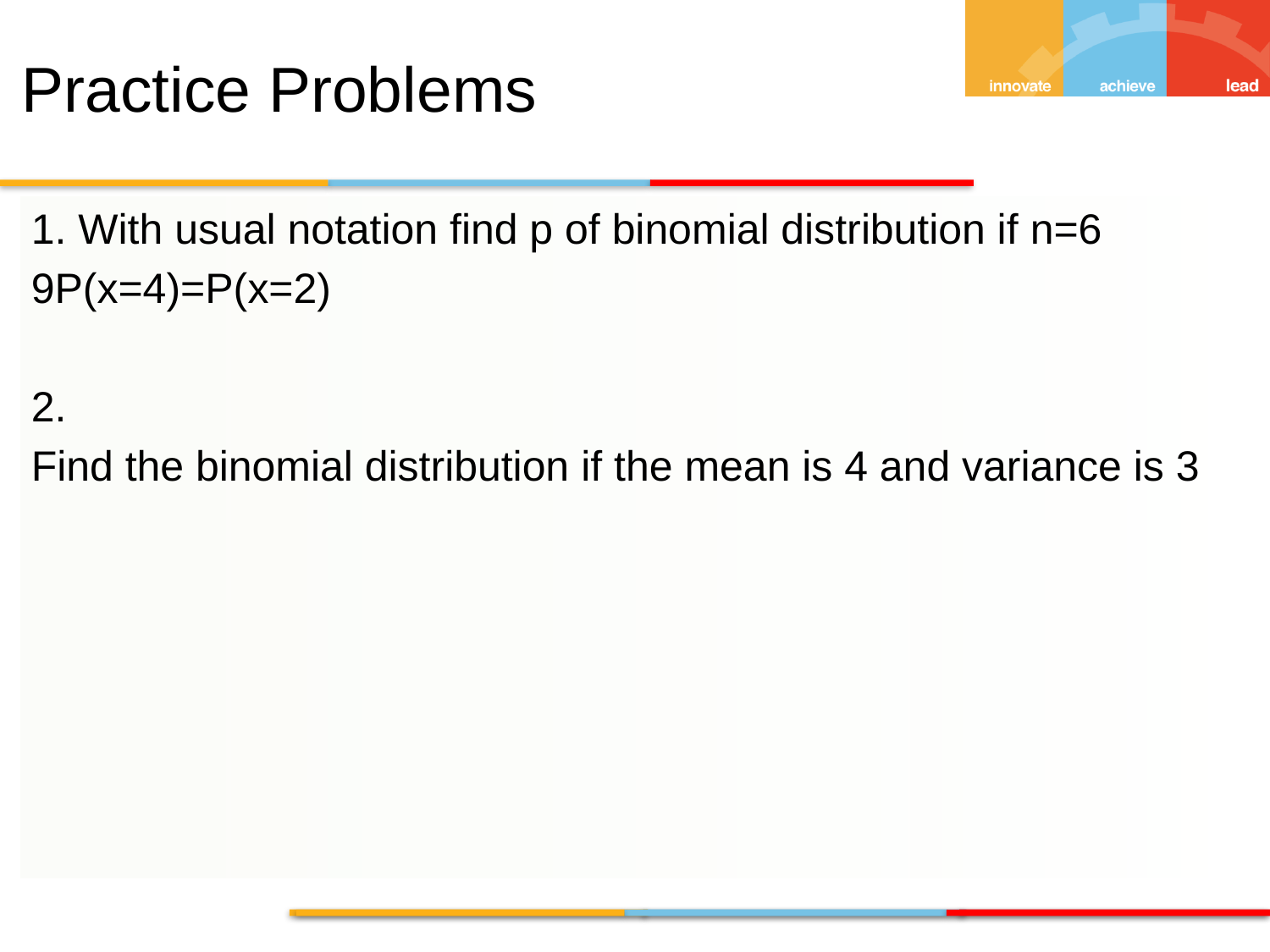

Practice Problems
1. With usual notation find p of binomial distribution if n=6
9P(x=4)=P(x=2)

2.
Find the binomial distribution if the mean is 4 and variance is 3